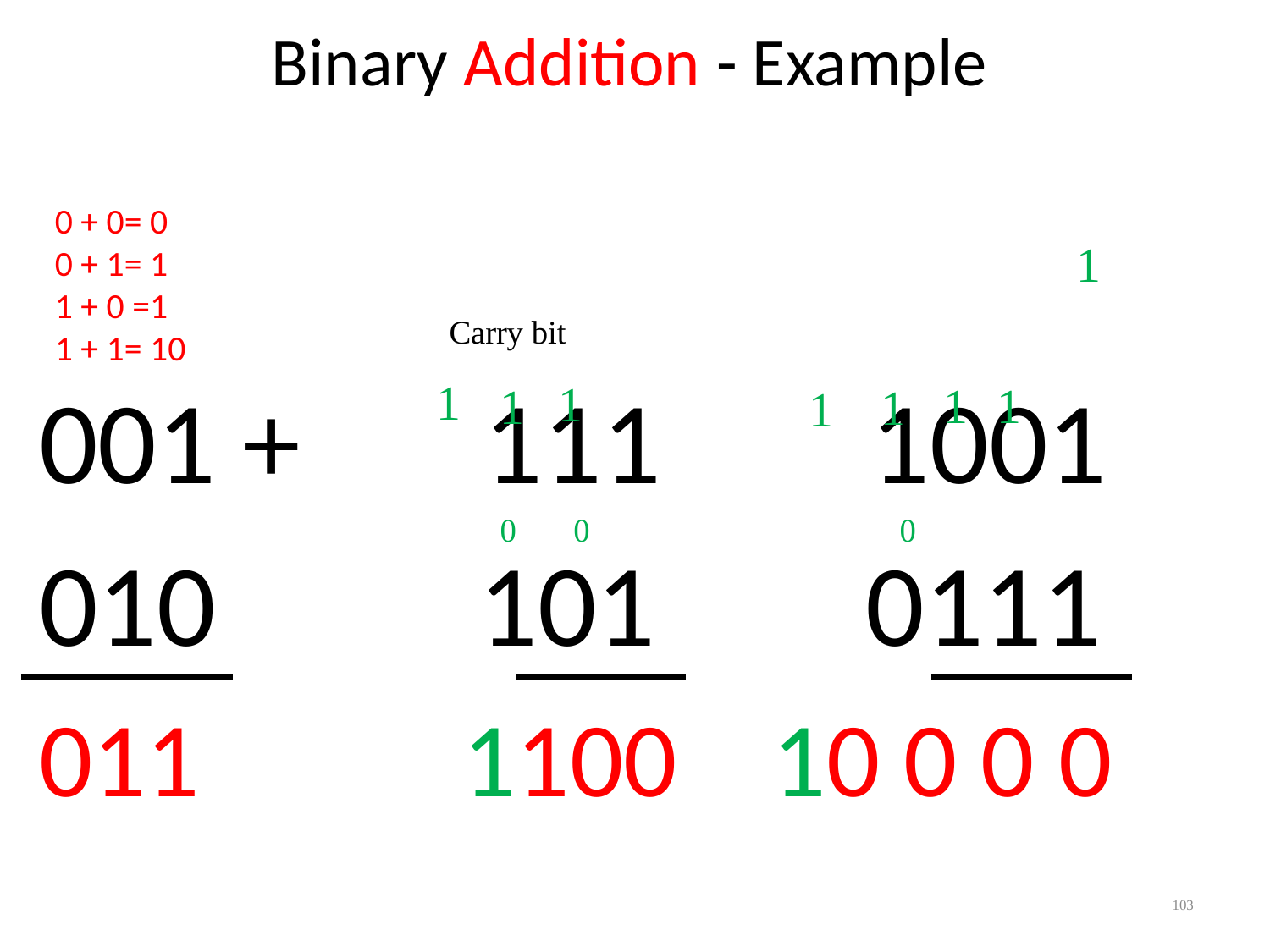

# Binary Addition - Example
0 + 0= 0
0 + 1= 1
1 + 0 =1
1 + 1= 10

001 +       111        1001
010          101        0111
011           1100    10 0 0 0
1
Carry bit
1
1
1
1
1
1
1
0
0
0
103